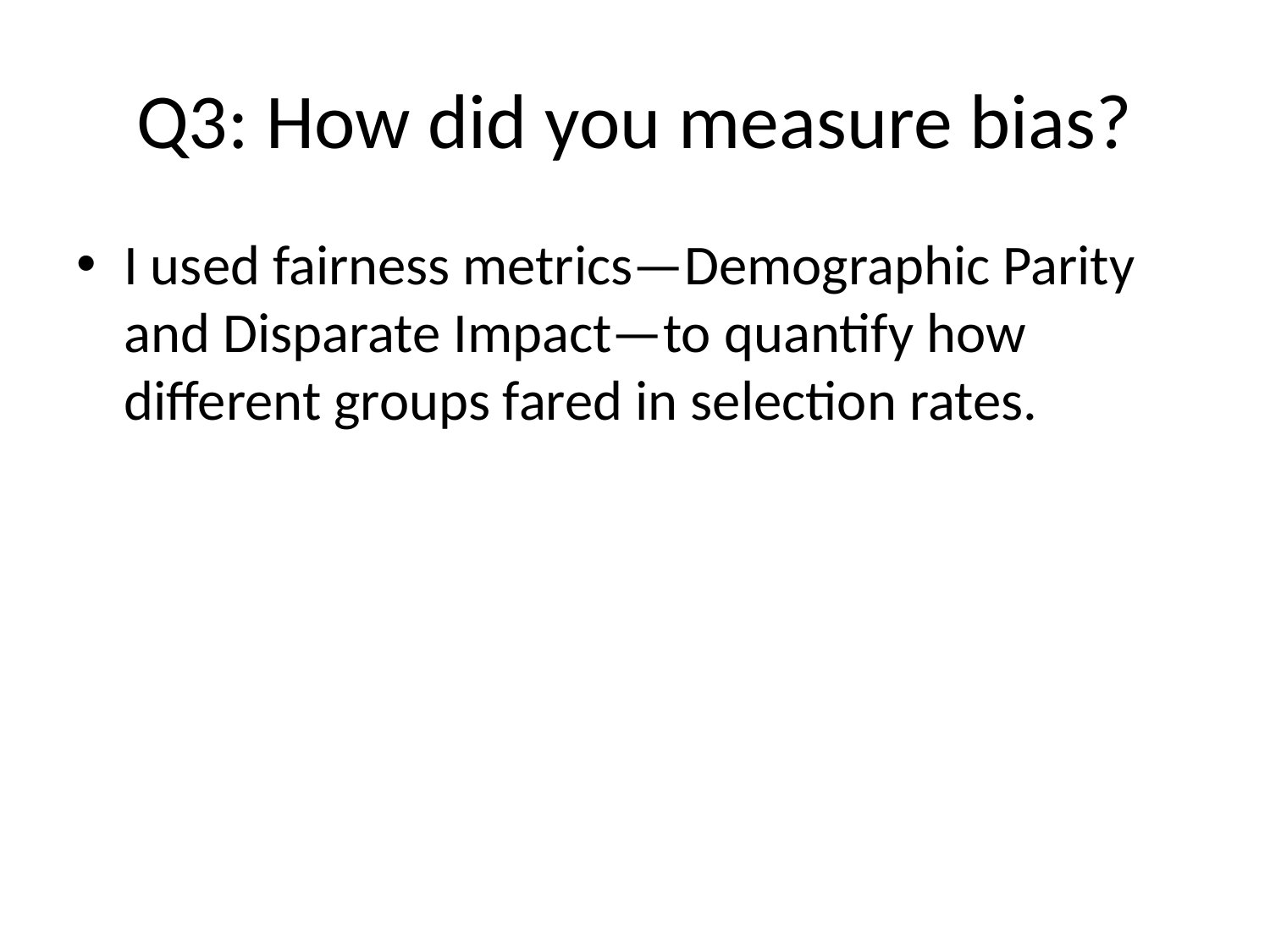

# Q3: How did you measure bias?
I used fairness metrics—Demographic Parity and Disparate Impact—to quantify how different groups fared in selection rates.